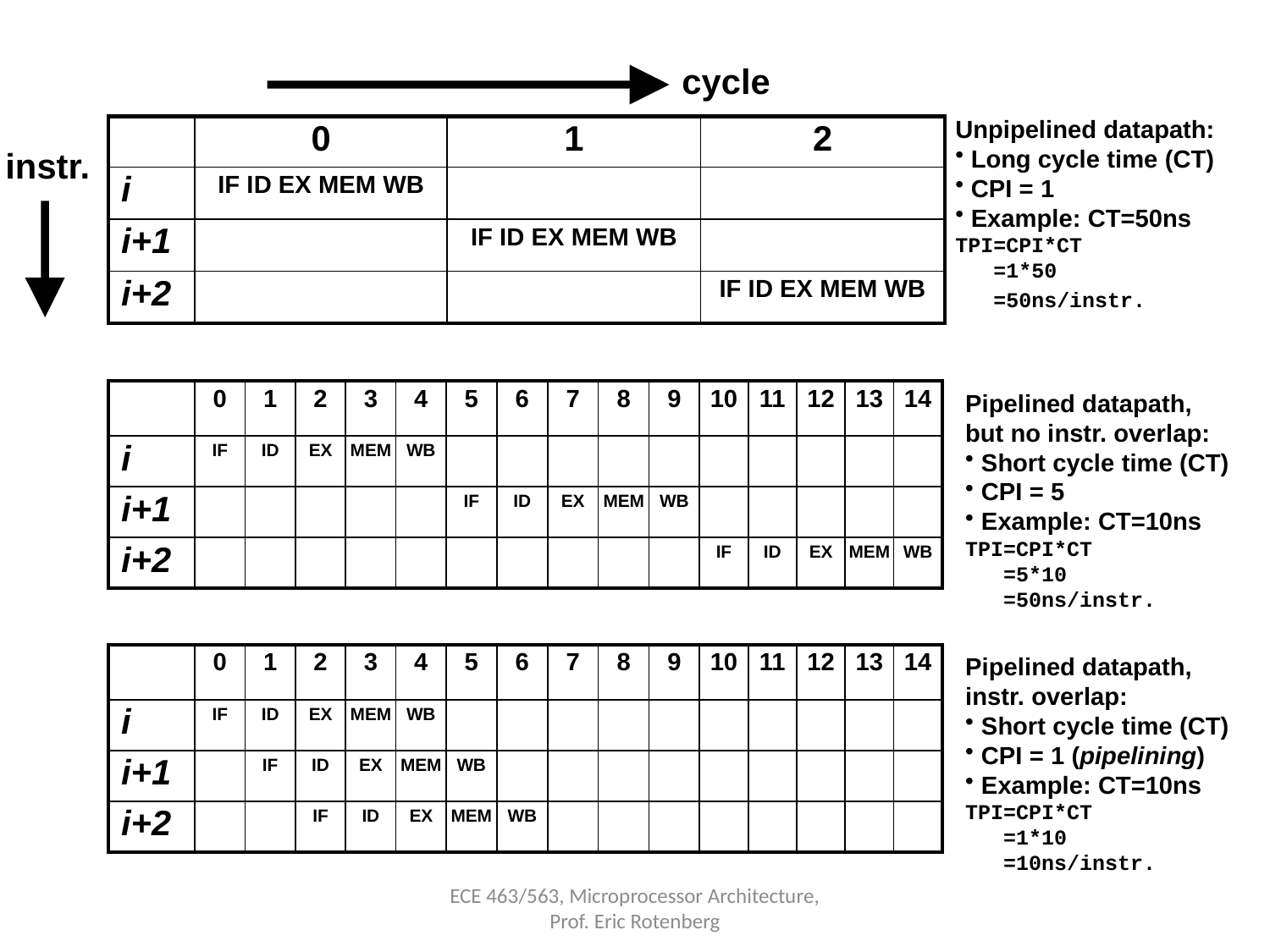

cycle

Unpipelined datapath:
 Long cycle time (CT)
 CPI = 1
 Example: CT=50ns
TPI=CPI*CT
   =1*50
   =50ns/instr.
|  | 0 | 1 | 2 |
| --- | --- | --- | --- |
| i | IF ID EX MEM WB |  |  |
| i+1 |  | IF ID EX MEM WB |  |
| i+2 |  |  | IF ID EX MEM WB |
instr.

|  | 0 | 1 | 2 | 3 | 4 | 5 | 6 | 7 | 8 | 9 | 10 | 11 | 12 | 13 | 14 |
| --- | --- | --- | --- | --- | --- | --- | --- | --- | --- | --- | --- | --- | --- | --- | --- |
| i | IF | ID | EX | MEM | WB |  |  |  |  |  |  |  |  |  |  |
| i+1 |  |  |  |  |  | IF | ID | EX | MEM | WB |  |  |  |  |  |
| i+2 |  |  |  |  |  |  |  |  |  |  | IF | ID | EX | MEM | WB |
Pipelined datapath,
but no instr. overlap:
 Short cycle time (CT)
 CPI = 5
 Example: CT=10ns
TPI=CPI*CT
   =5*10
   =50ns/instr.
|  | 0 | 1 | 2 | 3 | 4 | 5 | 6 | 7 | 8 | 9 | 10 | 11 | 12 | 13 | 14 |
| --- | --- | --- | --- | --- | --- | --- | --- | --- | --- | --- | --- | --- | --- | --- | --- |
| i | IF | ID | EX | MEM | WB |  |  |  |  |  |  |  |  |  |  |
| i+1 |  | IF | ID | EX | MEM | WB |  |  |  |  |  |  |  |  |  |
| i+2 |  |  | IF | ID | EX | MEM | WB |  |  |  |  |  |  |  |  |
Pipelined datapath,
instr. overlap:
 Short cycle time (CT)
 CPI = 1 (pipelining)
 Example: CT=10ns
TPI=CPI*CT
   =1*10
   =10ns/instr.
ECE 463/563, Microprocessor Architecture, Prof. Eric Rotenberg